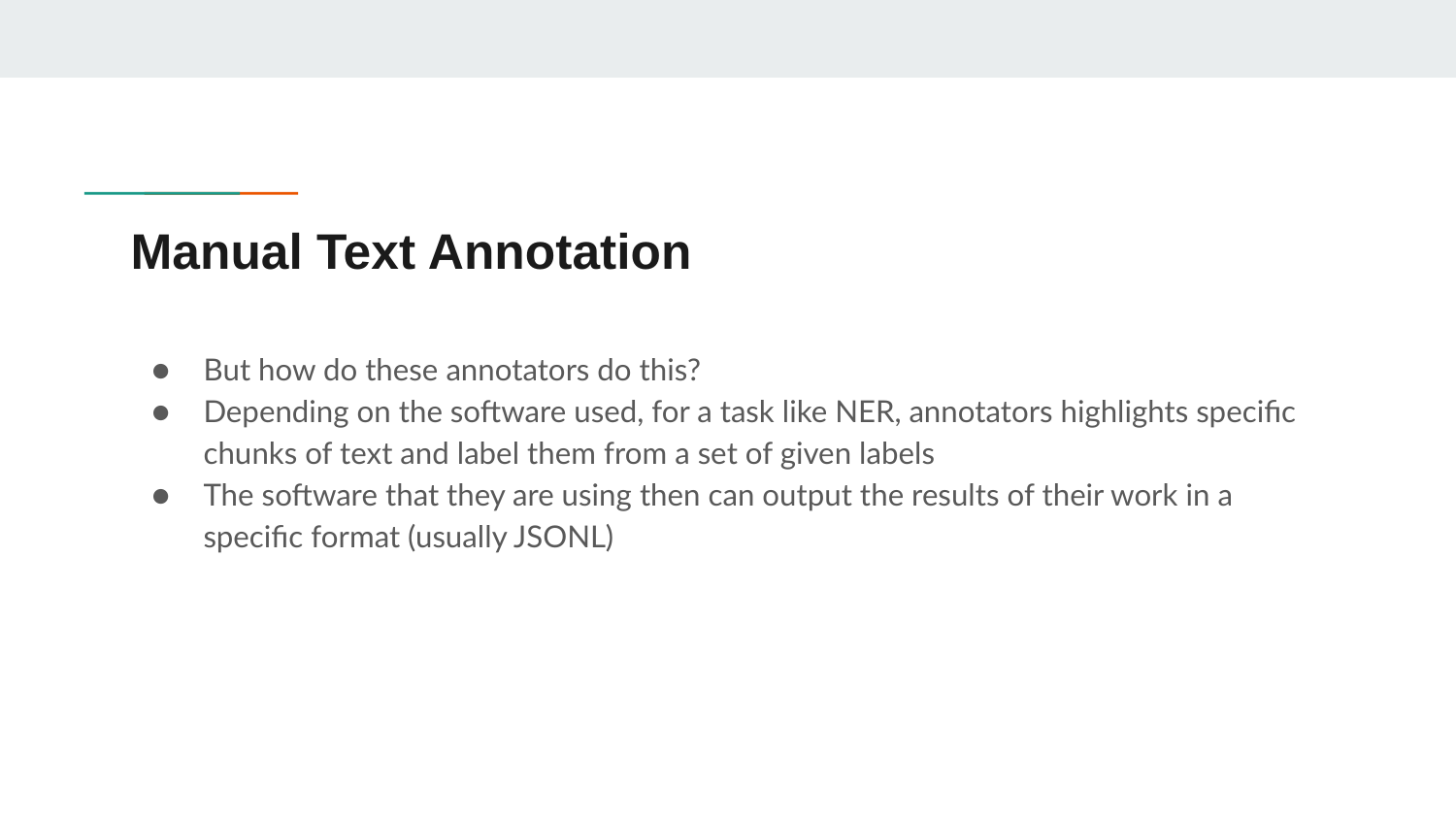

# Manual Text Annotation
But how do these annotators do this?
Depending on the software used, for a task like NER, annotators highlights specific chunks of text and label them from a set of given labels
The software that they are using then can output the results of their work in a specific format (usually JSONL)